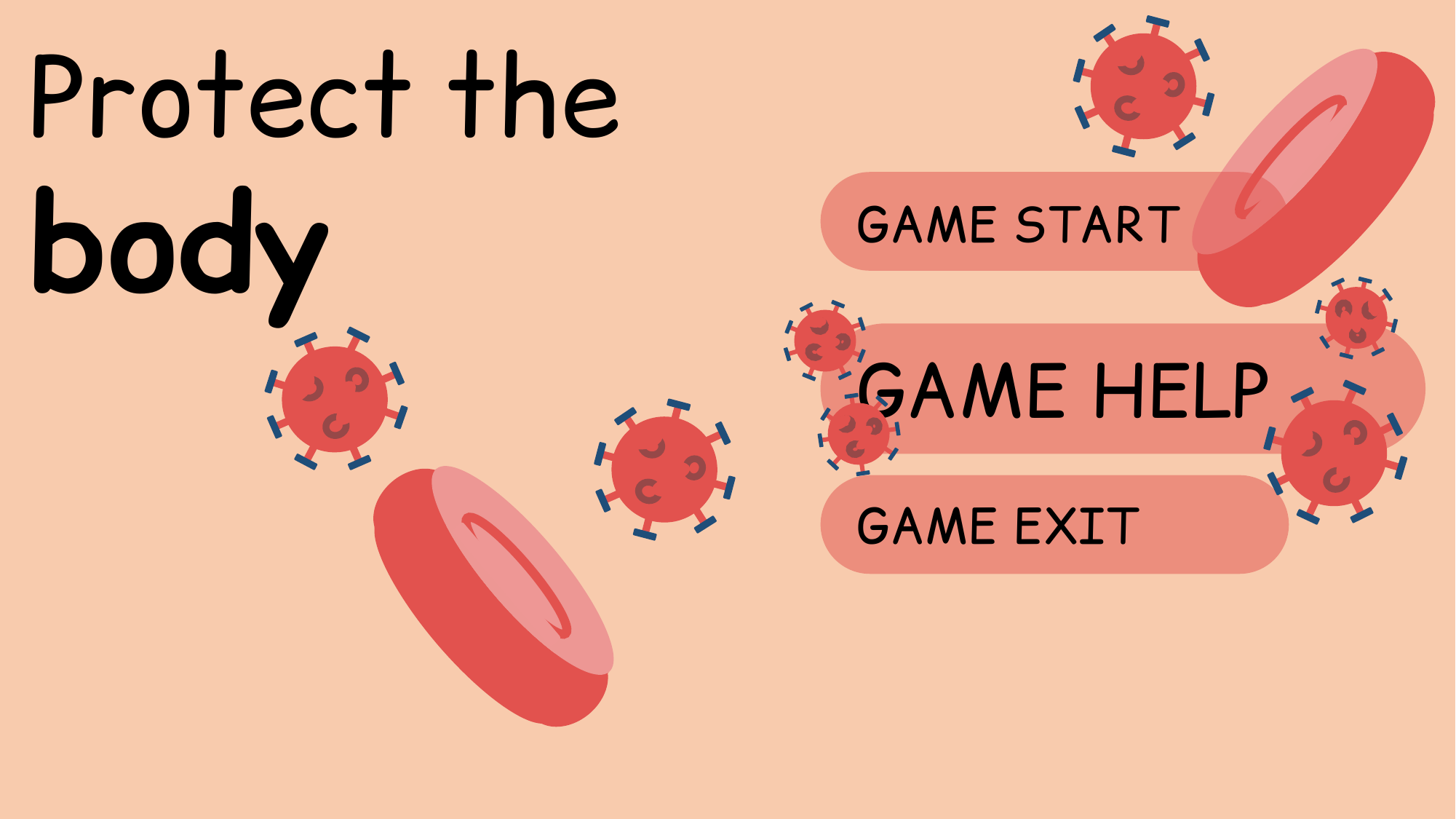

Protect the body

GAME START

GAME HELP

GAME EXIT